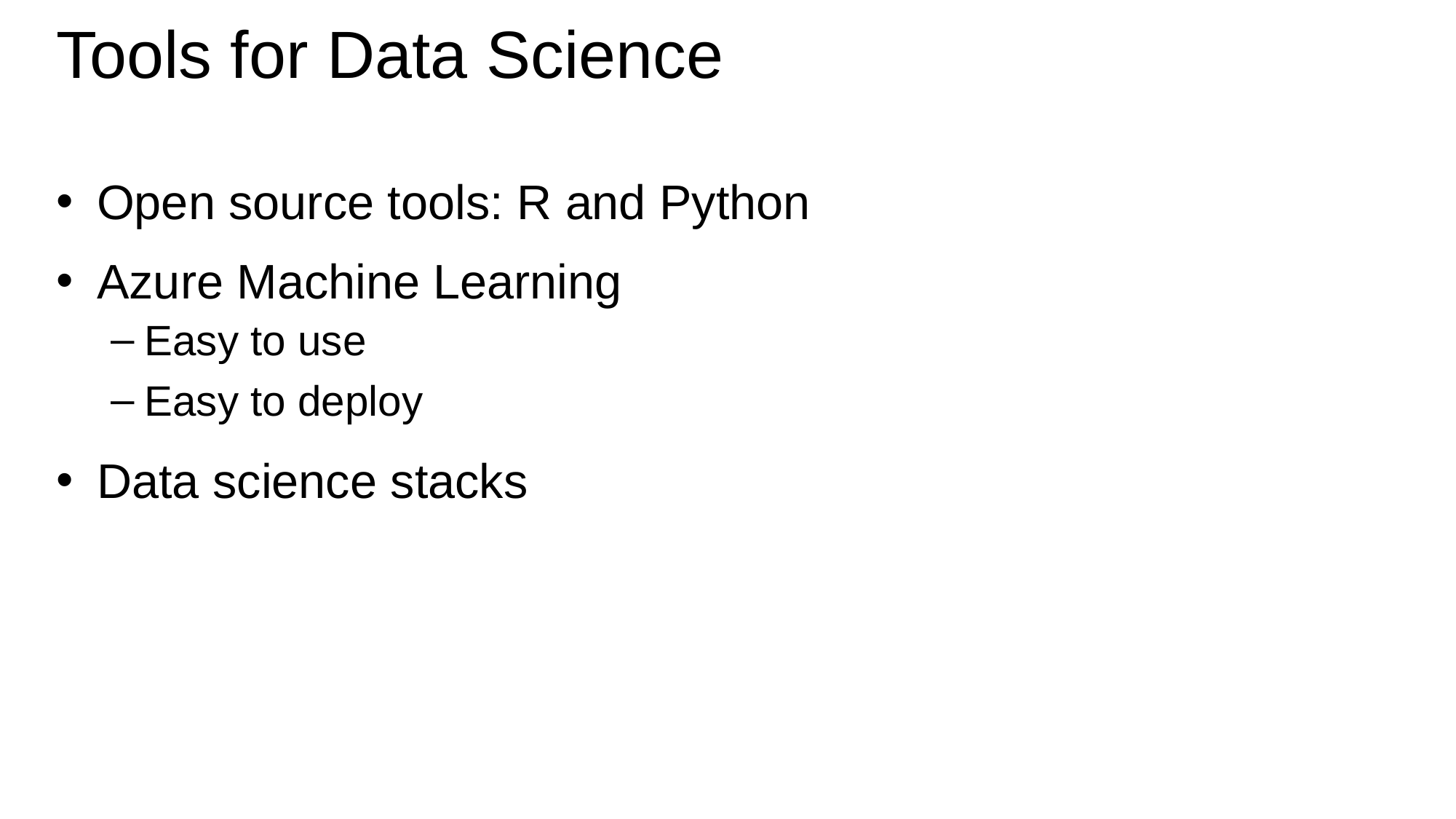

# Tools for Data Science
Open source tools: R and Python
Azure Machine Learning
Easy to use
Easy to deploy
Data science stacks